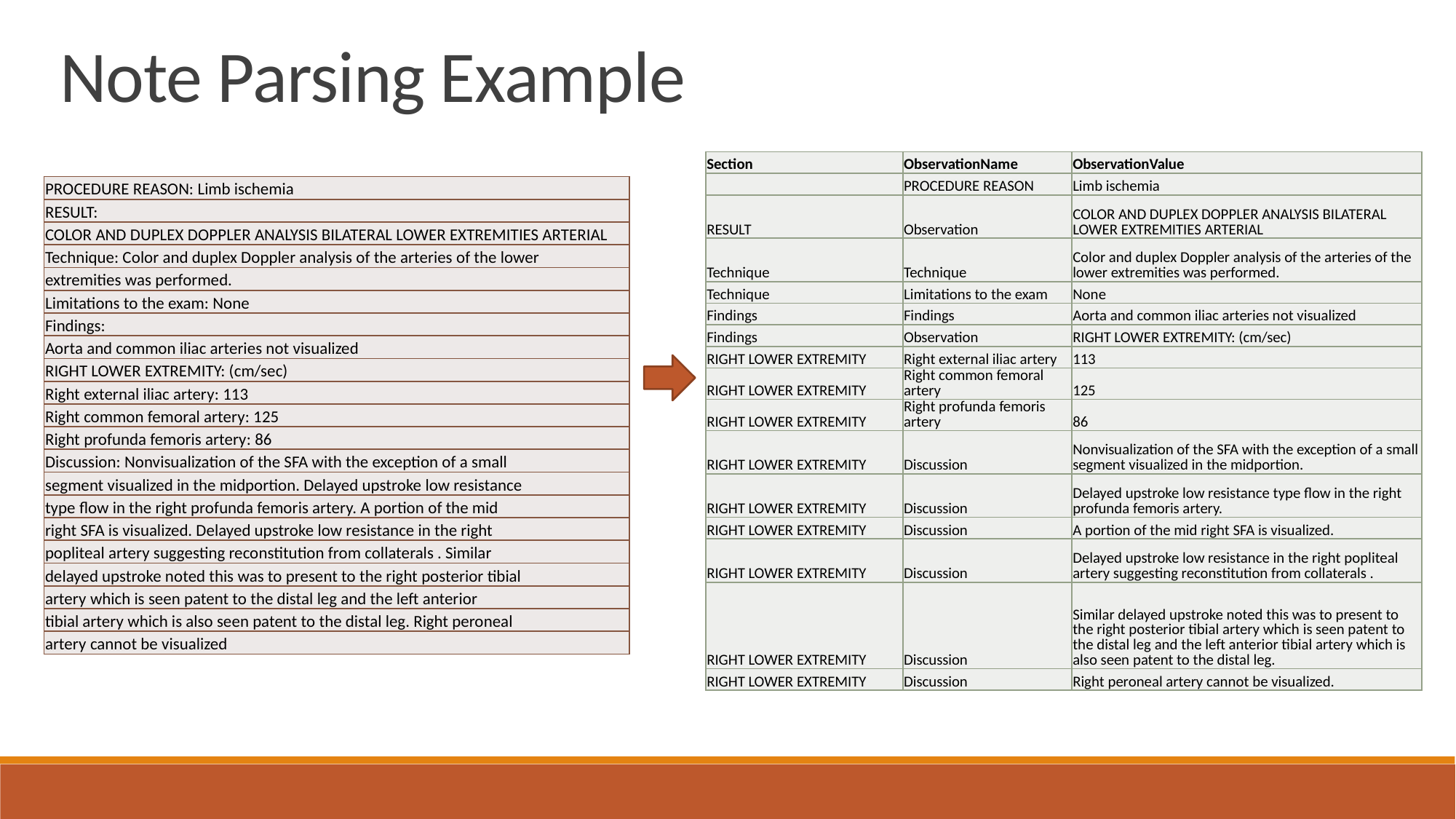

Note Parsing Example
| Section | ObservationName | ObservationValue |
| --- | --- | --- |
|  | PROCEDURE REASON | Limb ischemia |
| RESULT | Observation | COLOR AND DUPLEX DOPPLER ANALYSIS BILATERAL LOWER EXTREMITIES ARTERIAL |
| Technique | Technique | Color and duplex Doppler analysis of the arteries of the lower extremities was performed. |
| Technique | Limitations to the exam | None |
| Findings | Findings | Aorta and common iliac arteries not visualized |
| Findings | Observation | RIGHT LOWER EXTREMITY: (cm/sec) |
| RIGHT LOWER EXTREMITY | Right external iliac artery | 113 |
| RIGHT LOWER EXTREMITY | Right common femoral artery | 125 |
| RIGHT LOWER EXTREMITY | Right profunda femoris artery | 86 |
| RIGHT LOWER EXTREMITY | Discussion | Nonvisualization of the SFA with the exception of a small segment visualized in the midportion. |
| RIGHT LOWER EXTREMITY | Discussion | Delayed upstroke low resistance type flow in the right profunda femoris artery. |
| RIGHT LOWER EXTREMITY | Discussion | A portion of the mid right SFA is visualized. |
| RIGHT LOWER EXTREMITY | Discussion | Delayed upstroke low resistance in the right popliteal artery suggesting reconstitution from collaterals . |
| RIGHT LOWER EXTREMITY | Discussion | Similar delayed upstroke noted this was to present to the right posterior tibial artery which is seen patent to the distal leg and the left anterior tibial artery which is also seen patent to the distal leg. |
| RIGHT LOWER EXTREMITY | Discussion | Right peroneal artery cannot be visualized. |
| PROCEDURE REASON: Limb ischemia |
| --- |
| RESULT: |
| COLOR AND DUPLEX DOPPLER ANALYSIS BILATERAL LOWER EXTREMITIES ARTERIAL |
| Technique: Color and duplex Doppler analysis of the arteries of the lower |
| extremities was performed. |
| Limitations to the exam: None |
| Findings: |
| Aorta and common iliac arteries not visualized |
| RIGHT LOWER EXTREMITY: (cm/sec) |
| Right external iliac artery: 113 |
| Right common femoral artery: 125 |
| Right profunda femoris artery: 86 |
| Discussion: Nonvisualization of the SFA with the exception of a small |
| segment visualized in the midportion. Delayed upstroke low resistance |
| type flow in the right profunda femoris artery. A portion of the mid |
| right SFA is visualized. Delayed upstroke low resistance in the right |
| popliteal artery suggesting reconstitution from collaterals . Similar |
| delayed upstroke noted this was to present to the right posterior tibial |
| artery which is seen patent to the distal leg and the left anterior |
| tibial artery which is also seen patent to the distal leg. Right peroneal |
| artery cannot be visualized |